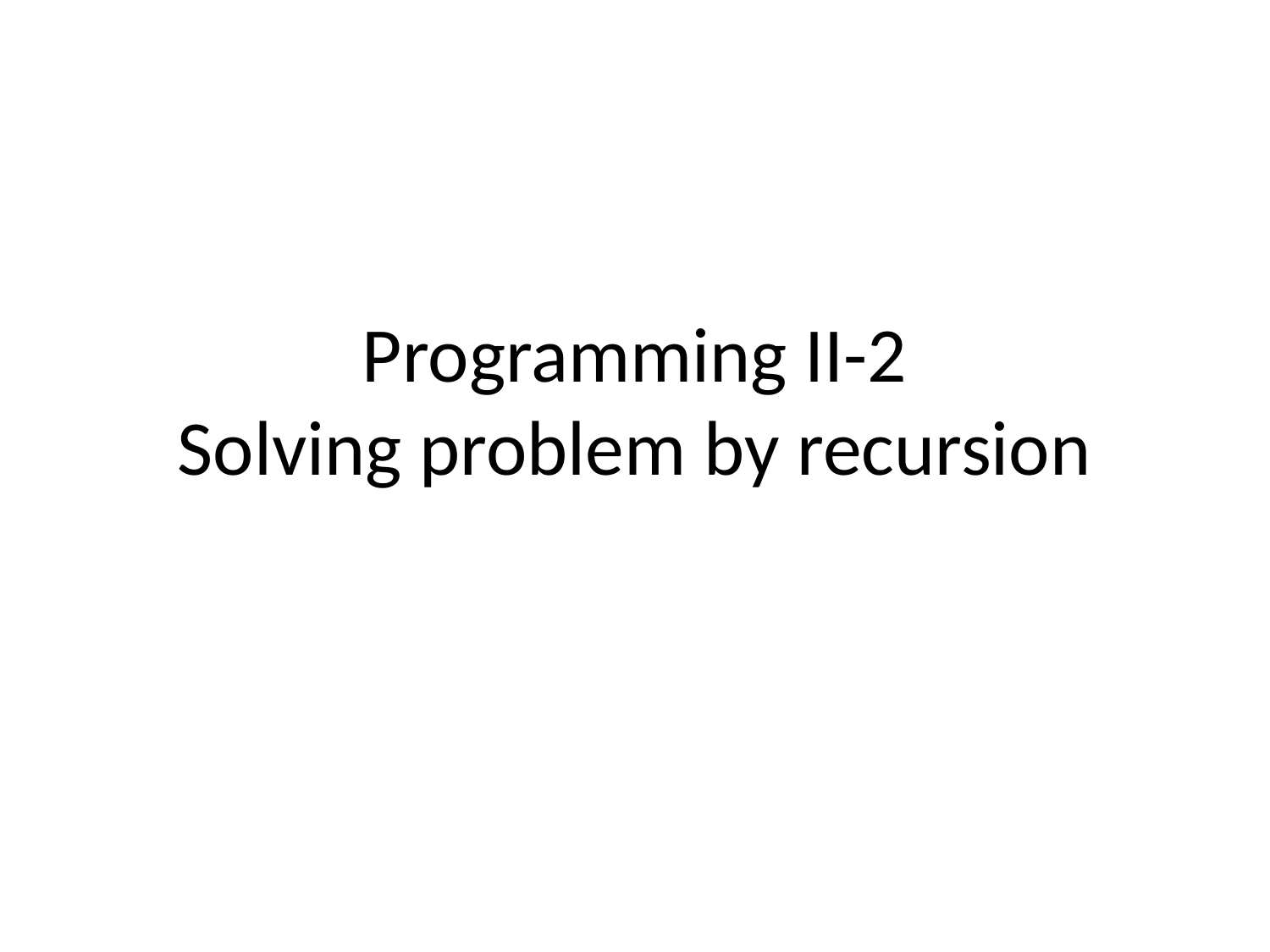

# Programming II-2 Solving problem by recursion